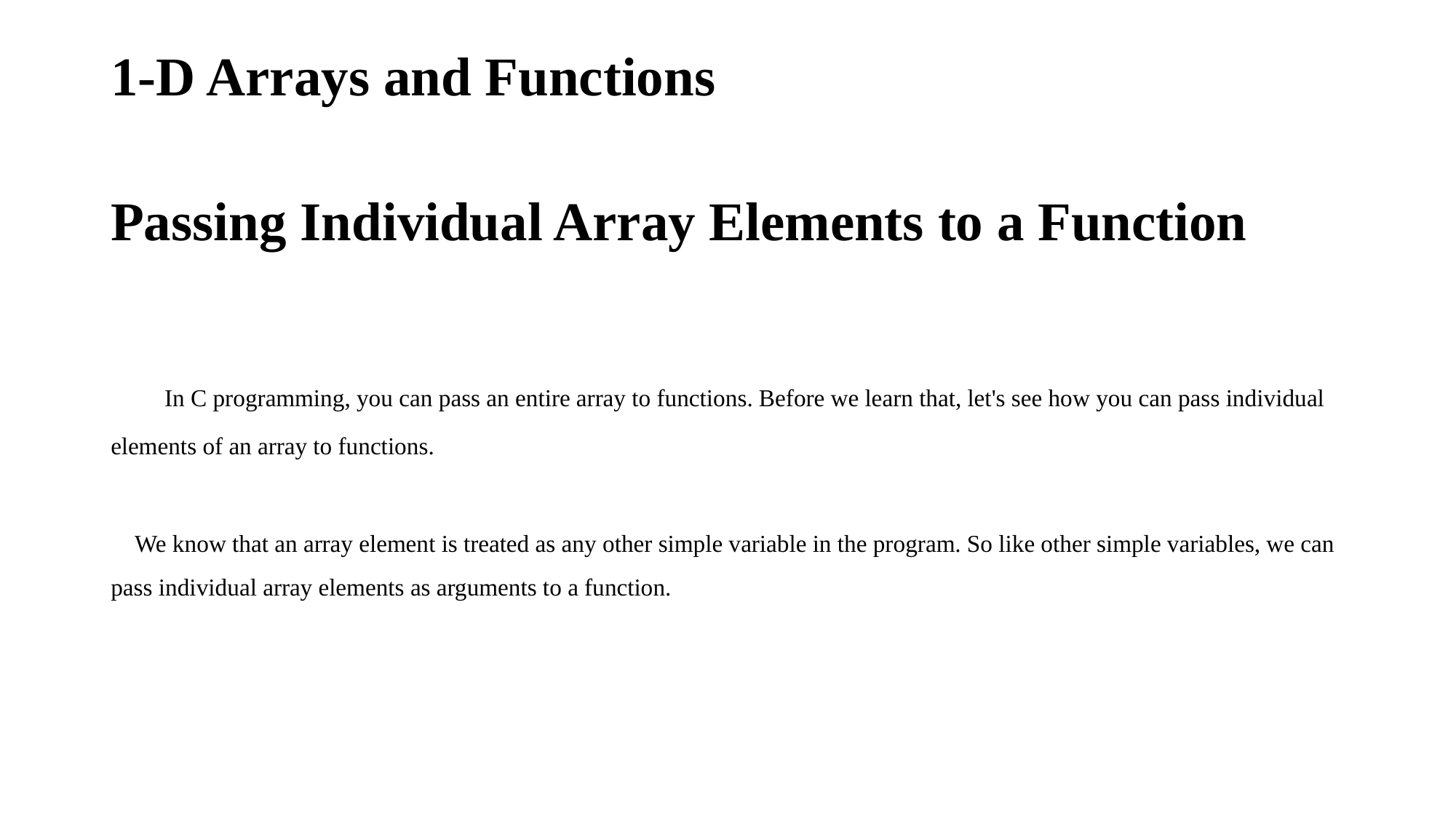

1-D Arrays and Functions

Passing Individual Array Elements to a Function

    In C programming, you can pass an entire array to functions. Before we learn that, let's see how you can pass individual elements of an array to functions.

    We know that an array element is treated as any other simple variable in the program. So like other simple variables, we can pass individual array elements as arguments to a function.